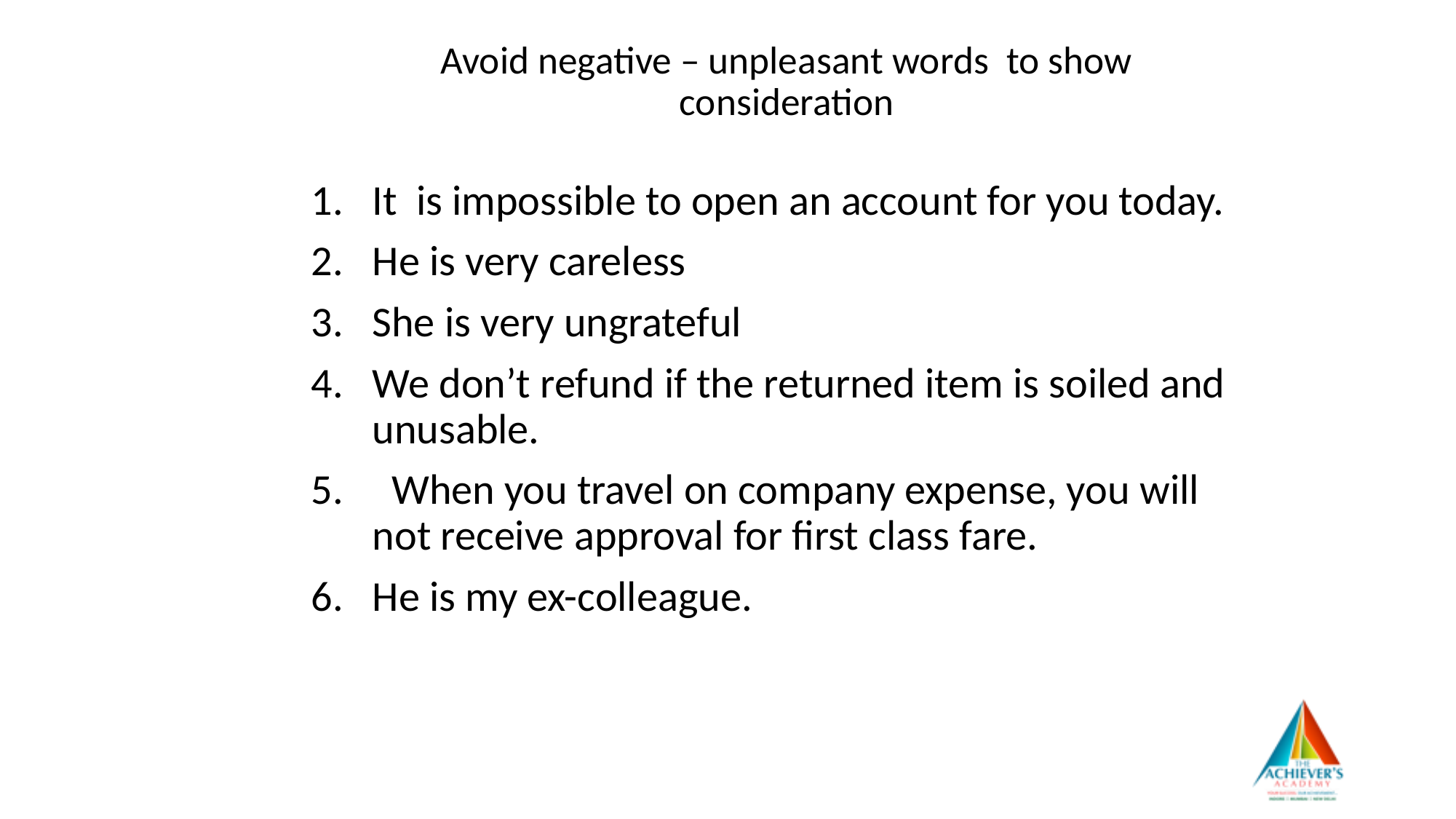

Avoid negative – unpleasant words  to show consideration
It  is impossible to open an account for you today.
He is very careless
She is very ungrateful
We don’t refund if the returned item is soiled and unusable.
  When you travel on company expense, you will not receive approval for first class fare.
He is my ex-colleague.